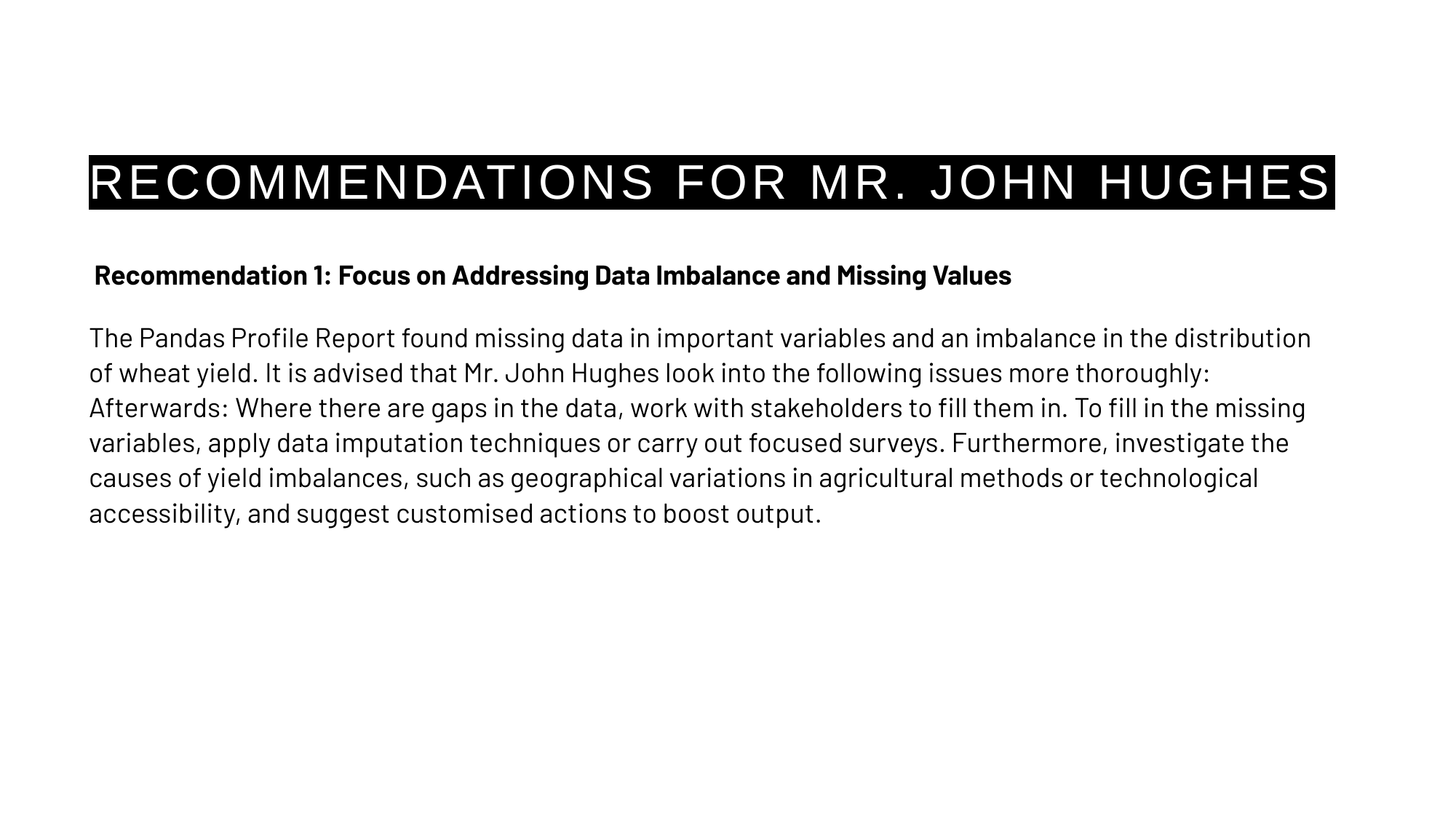

# recommendations for Mr. John Hughes
 Recommendation 1: Focus on Addressing Data Imbalance and Missing Values
The Pandas Profile Report found missing data in important variables and an imbalance in the distribution of wheat yield. It is advised that Mr. John Hughes look into the following issues more thoroughly:
Afterwards: Where there are gaps in the data, work with stakeholders to fill them in. To fill in the missing variables, apply data imputation techniques or carry out focused surveys. Furthermore, investigate the causes of yield imbalances, such as geographical variations in agricultural methods or technological accessibility, and suggest customised actions to boost output.